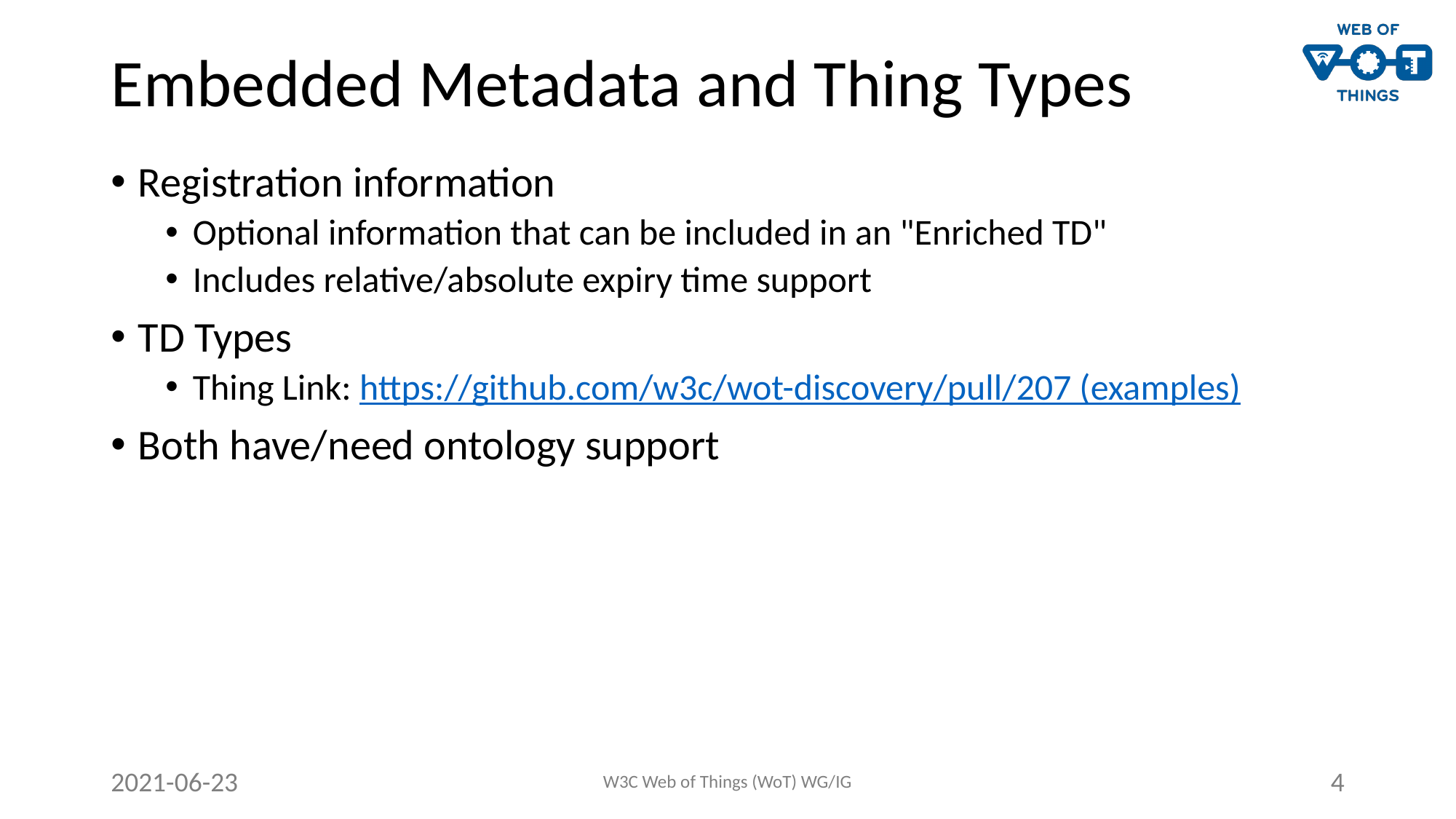

# Embedded Metadata and Thing Types
Registration information
Optional information that can be included in an "Enriched TD"
Includes relative/absolute expiry time support
TD Types
Thing Link: https://github.com/w3c/wot-discovery/pull/207 (examples)
Both have/need ontology support

2021-06-23
W3C Web of Things (WoT) WG/IG
4